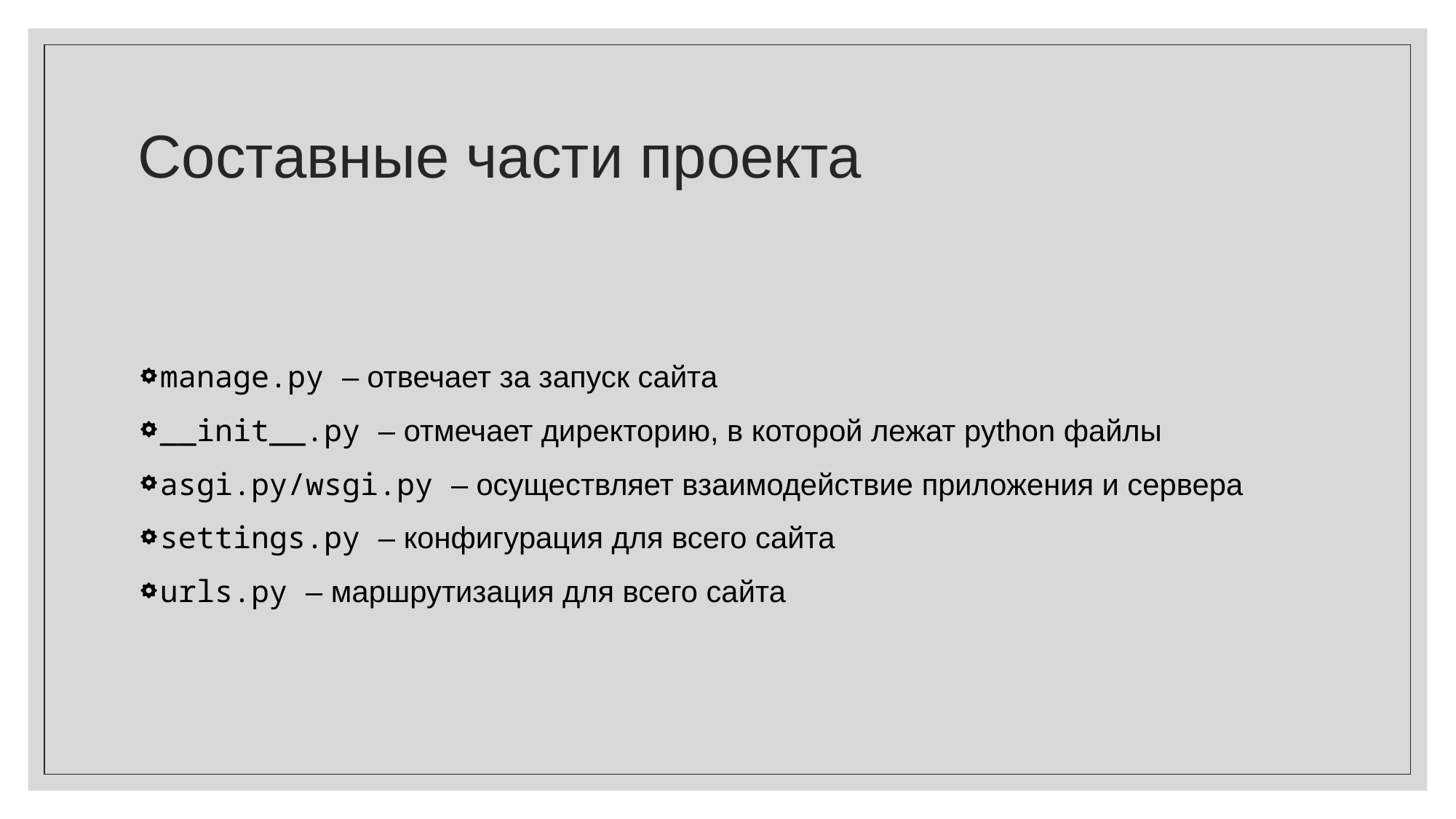

# Составные части проекта
manage.py – отвечает за запуск сайта
__init__.py – отмечает директорию, в которой лежат python файлы
asgi.py/wsgi.py – осуществляет взаимодействие приложения и сервера
settings.py – конфигурация для всего сайта
urls.py – маршрутизация для всего сайта